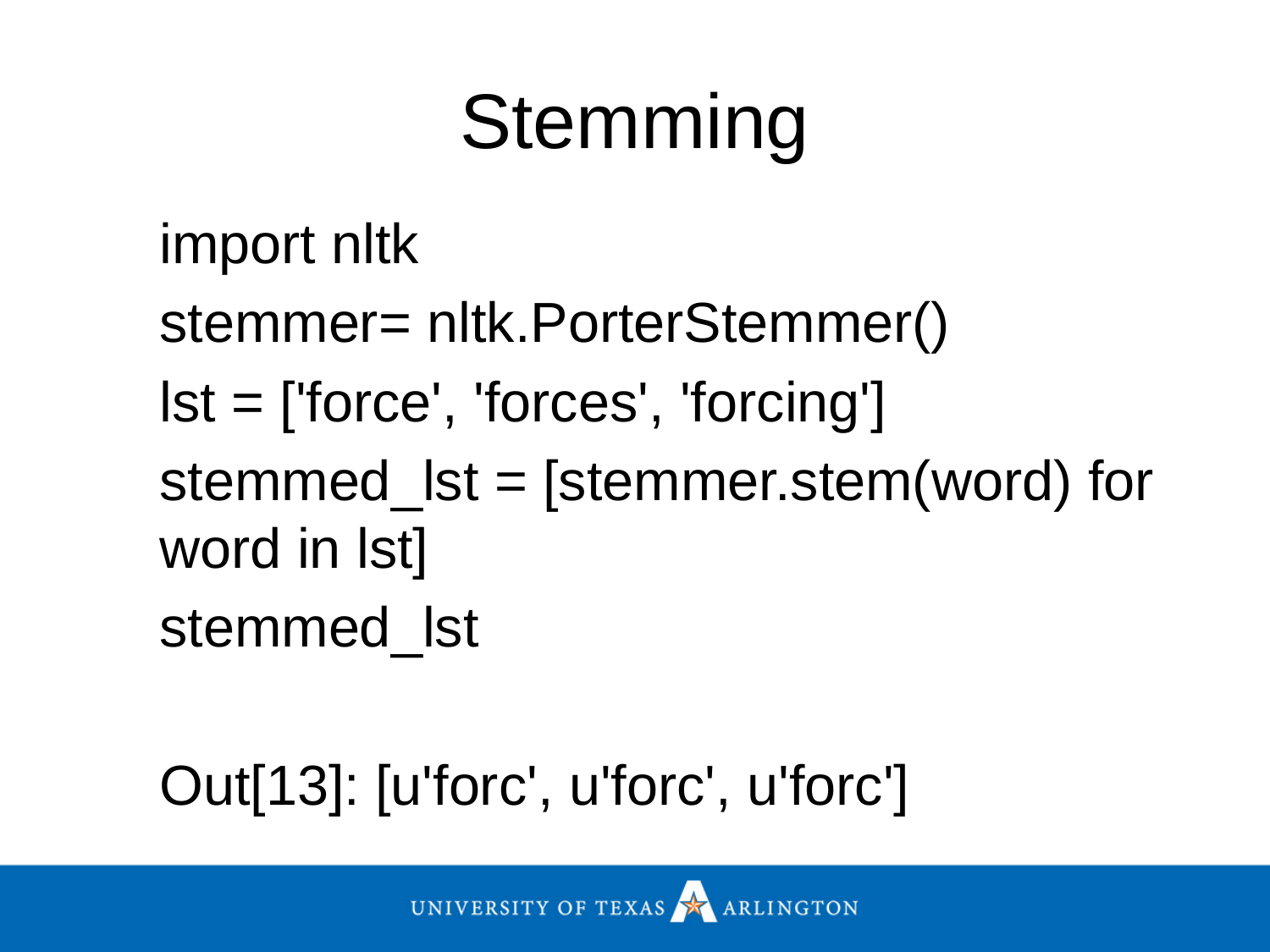

# Stemming
import nltk
stemmer= nltk.PorterStemmer()
lst = ['force', 'forces', 'forcing']
stemmed_lst = [stemmer.stem(word) for word in lst]
stemmed_lst

Out[13]: [u'forc', u'forc', u'forc']